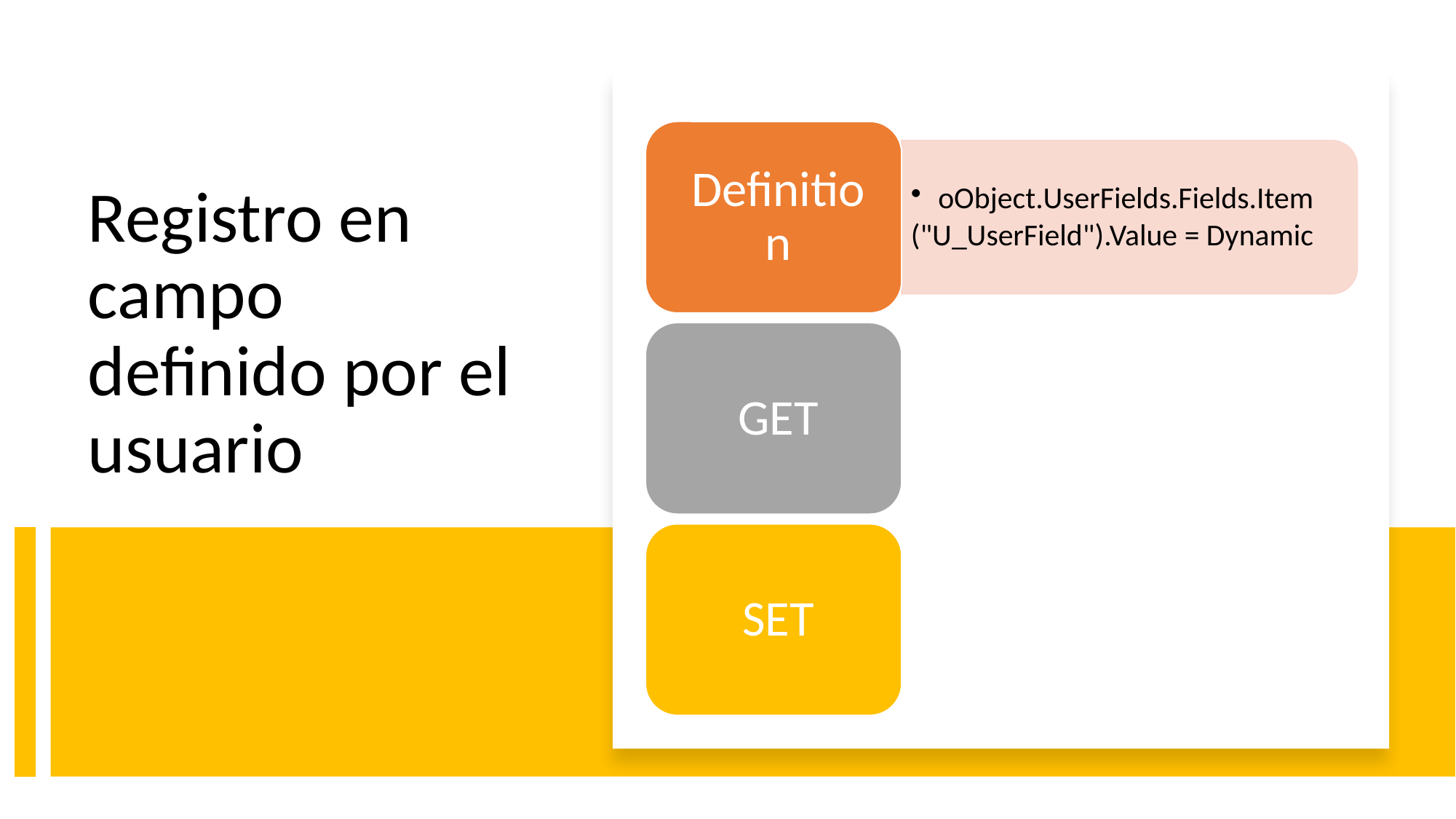

oObject.UserFields.Fields.Item
("U_UserField").Value = Dynamic
Definition
GET
SET
# Registro en campo definido por el usuario